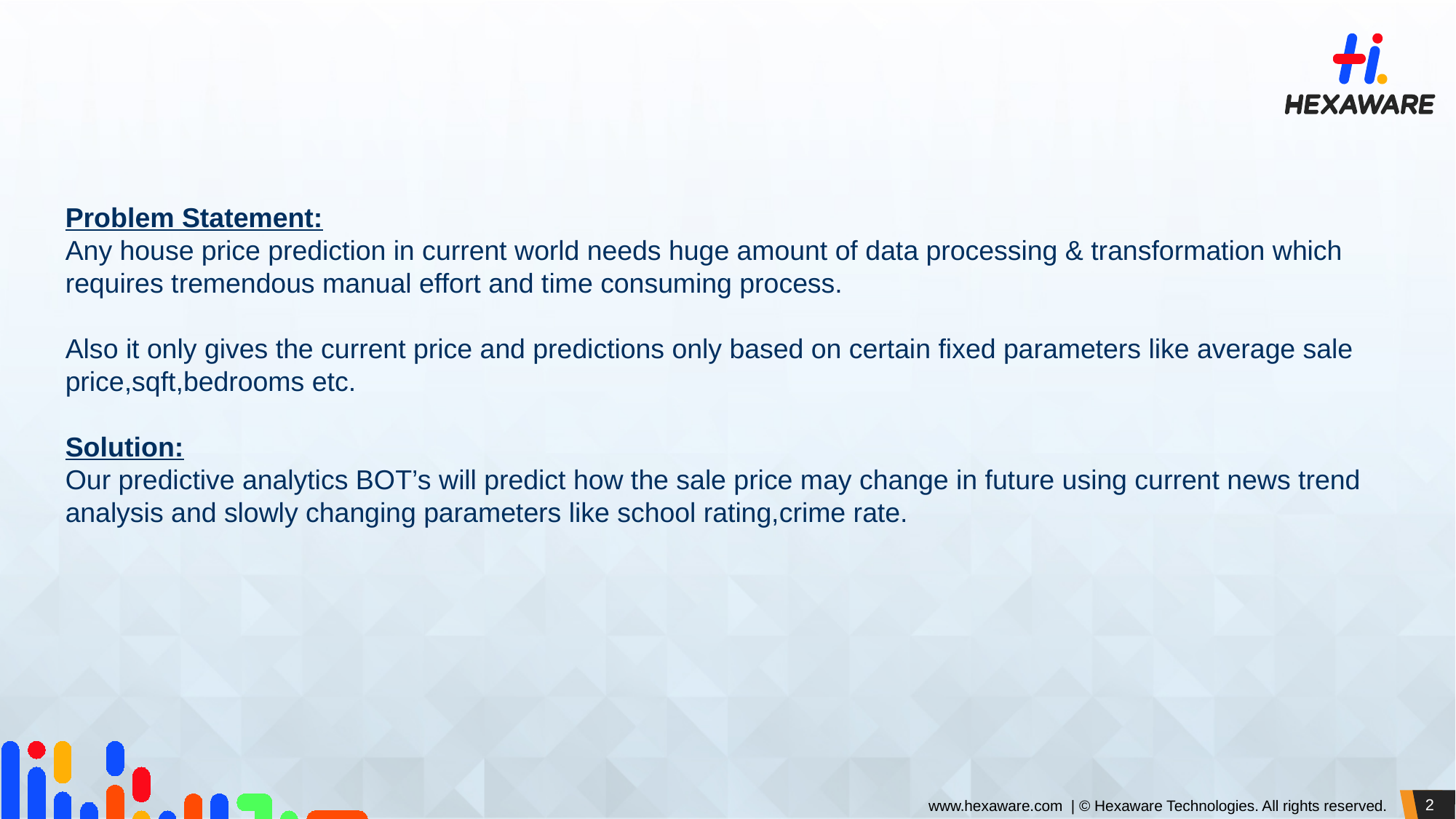

#

Problem Statement:
Any house price prediction in current world needs huge amount of data processing & transformation which requires tremendous manual effort and time consuming process.
Also it only gives the current price and predictions only based on certain fixed parameters like average sale price,sqft,bedrooms etc.
Solution:
Our predictive analytics BOT’s will predict how the sale price may change in future using current news trend analysis and slowly changing parameters like school rating,crime rate.